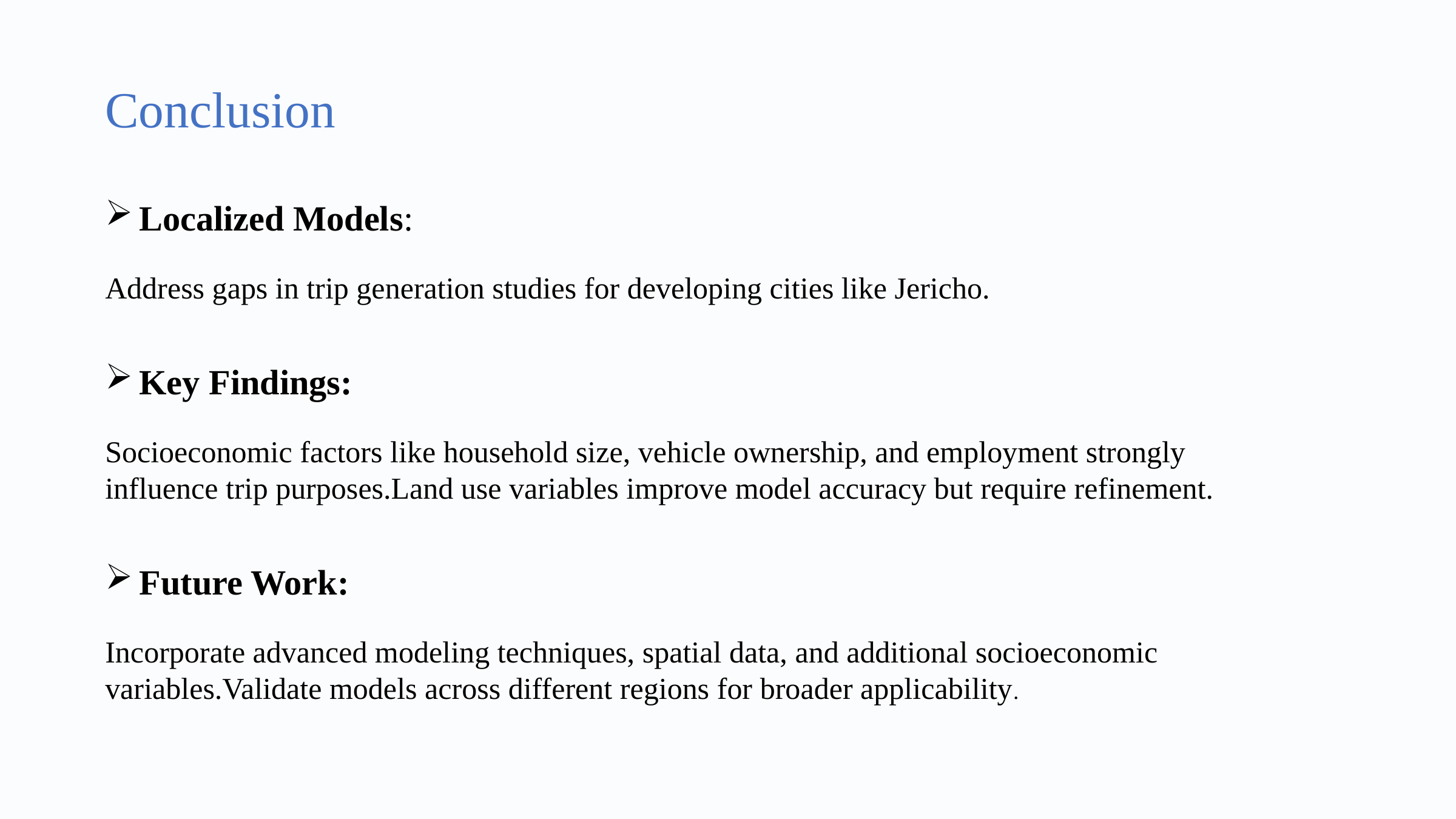

Conclusion

Localized Models:

Address gaps in trip generation studies for developing cities like Jericho.

Key Findings:

Socioeconomic factors like household size, vehicle ownership, and employment strongly influence trip purposes.Land use variables improve model accuracy but require refinement.

Future Work:

Incorporate advanced modeling techniques, spatial data, and additional socioeconomic variables.Validate models across different regions for broader applicability.